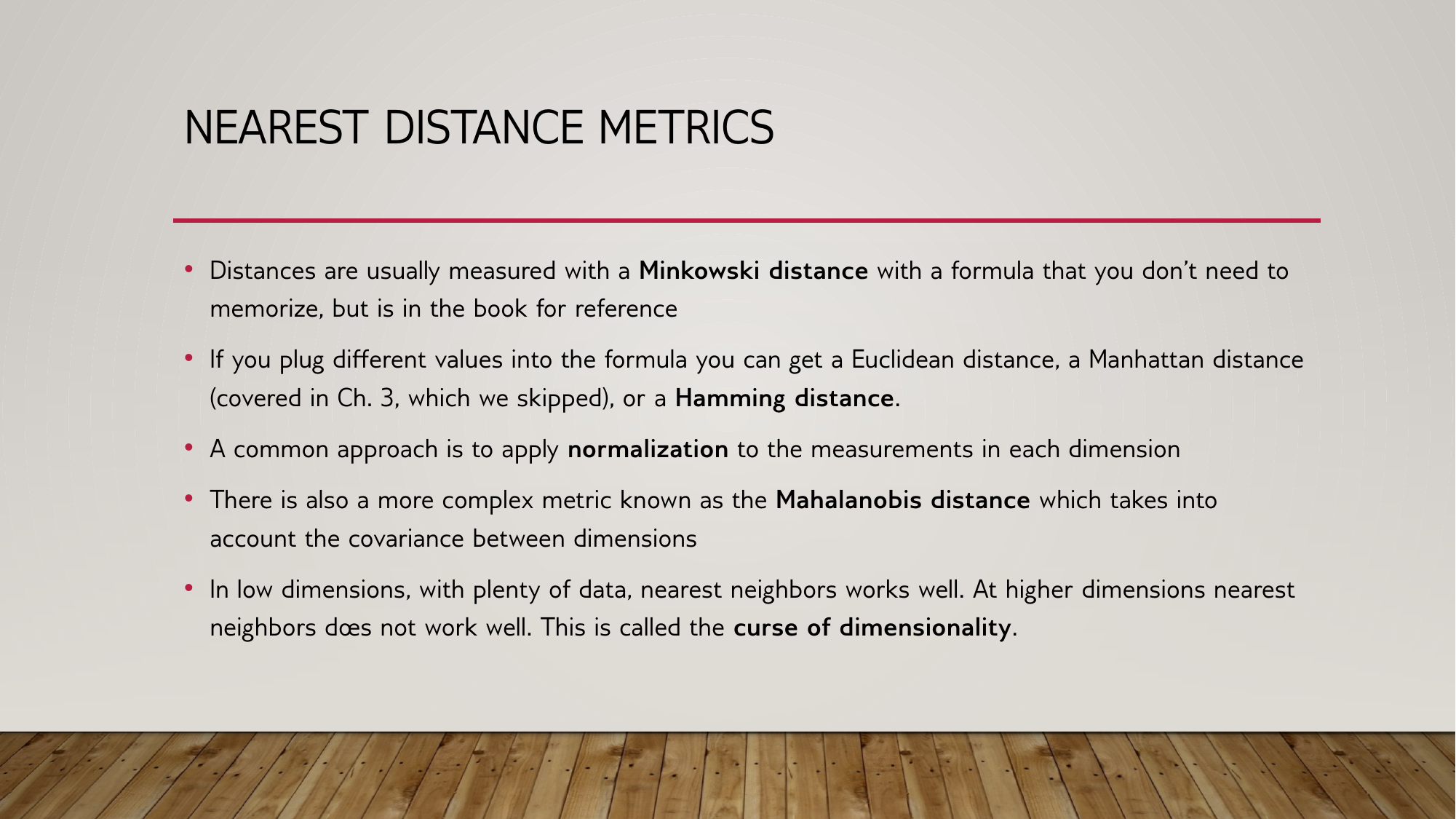

# Nearest distance metrics
Distances are usually measured with a Minkowski distance with a formula that you don’t need to memorize, but is in the book for reference
If you plug different values into the formula you can get a Euclidean distance, a Manhattan distance (covered in Ch. 3, which we skipped), or a Hamming distance.
A common approach is to apply normalization to the measurements in each dimension
There is also a more complex metric known as the Mahalanobis distance which takes into account the covariance between dimensions
In low dimensions, with plenty of data, nearest neighbors works well. At higher dimensions nearest neighbors does not work well. This is called the curse of dimensionality.